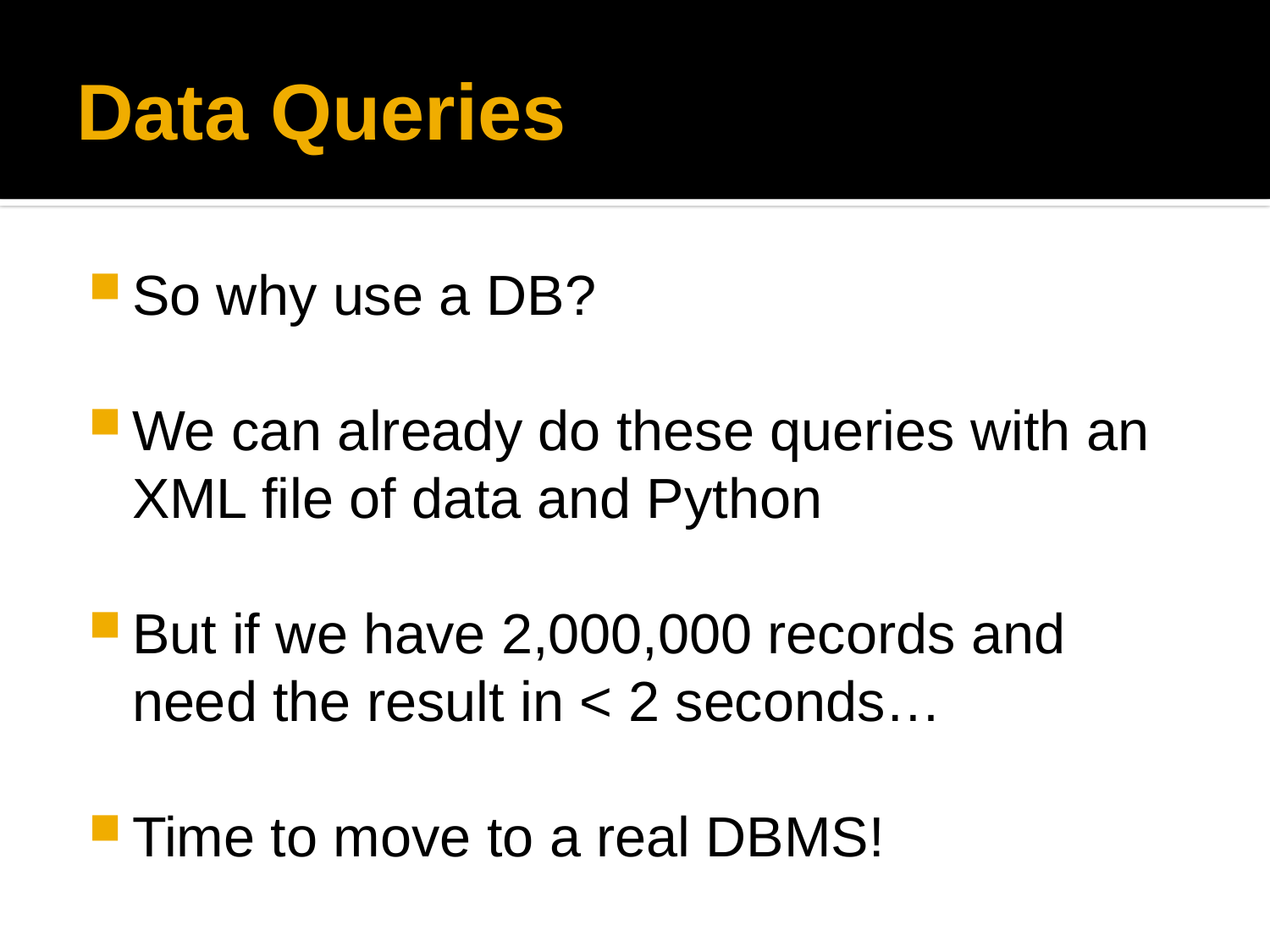

# Data Queries
So why use a DB?

We can already do these queries with an XML file of data and Python

But if we have 2,000,000 records and need the result in < 2 seconds…

Time to move to a real DBMS!